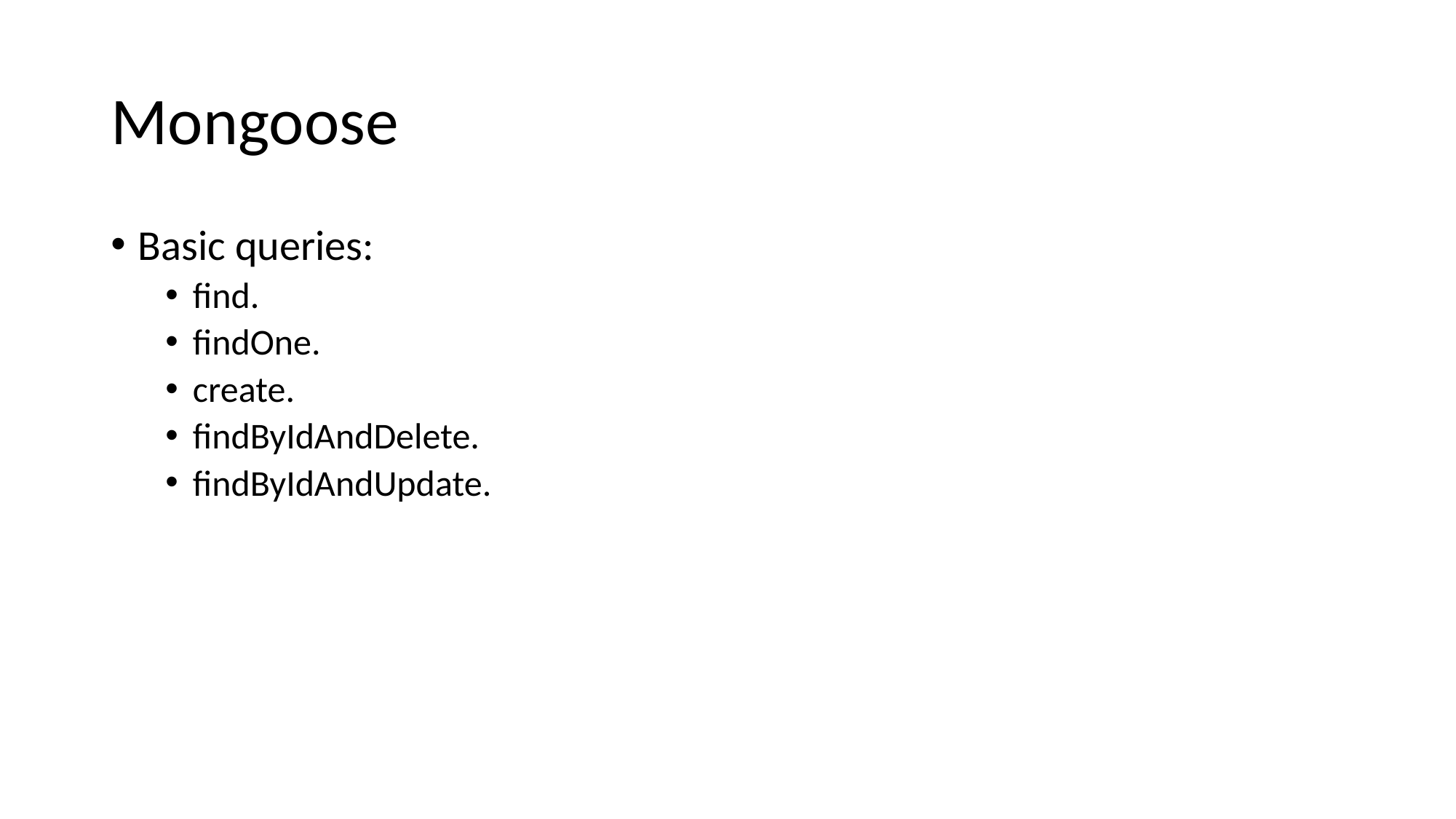

# Mongoose
Basic queries:
find.
findOne.
create.
findByIdAndDelete.
findByIdAndUpdate.